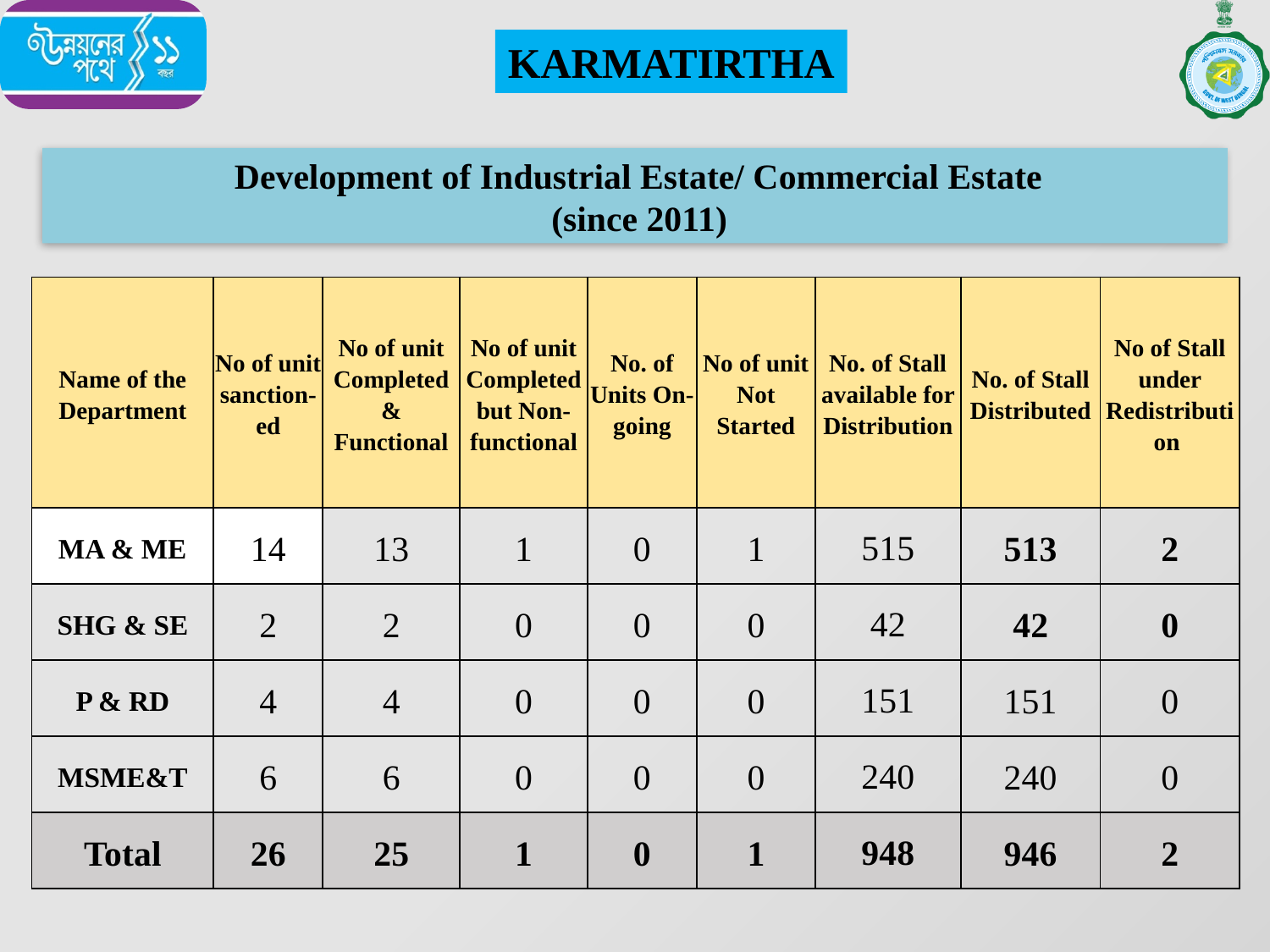

KARMATIRTHA
 Development of Industrial Estate/ Commercial Estate
 (since 2011)
| Name of the Department | No of unit sanction-ed | No of unit Completed & Functional | No of unit Completed but Non-functional | No. of Units On-going | No of unit Not Started | No. of Stall available for Distribution | No. of Stall Distributed | No of Stall under Redistribution |
| --- | --- | --- | --- | --- | --- | --- | --- | --- |
| MA & ME | 14 | 13 | 1 | 0 | 1 | 515 | 513 | 2 |
| SHG & SE | 2 | 2 | 0 | 0 | 0 | 42 | 42 | 0 |
| P & RD | 4 | 4 | 0 | 0 | 0 | 151 | 151 | 0 |
| MSME&T | 6 | 6 | 0 | 0 | 0 | 240 | 240 | 0 |
| Total | 26 | 25 | 1 | 0 | 1 | 948 | 946 | 2 |